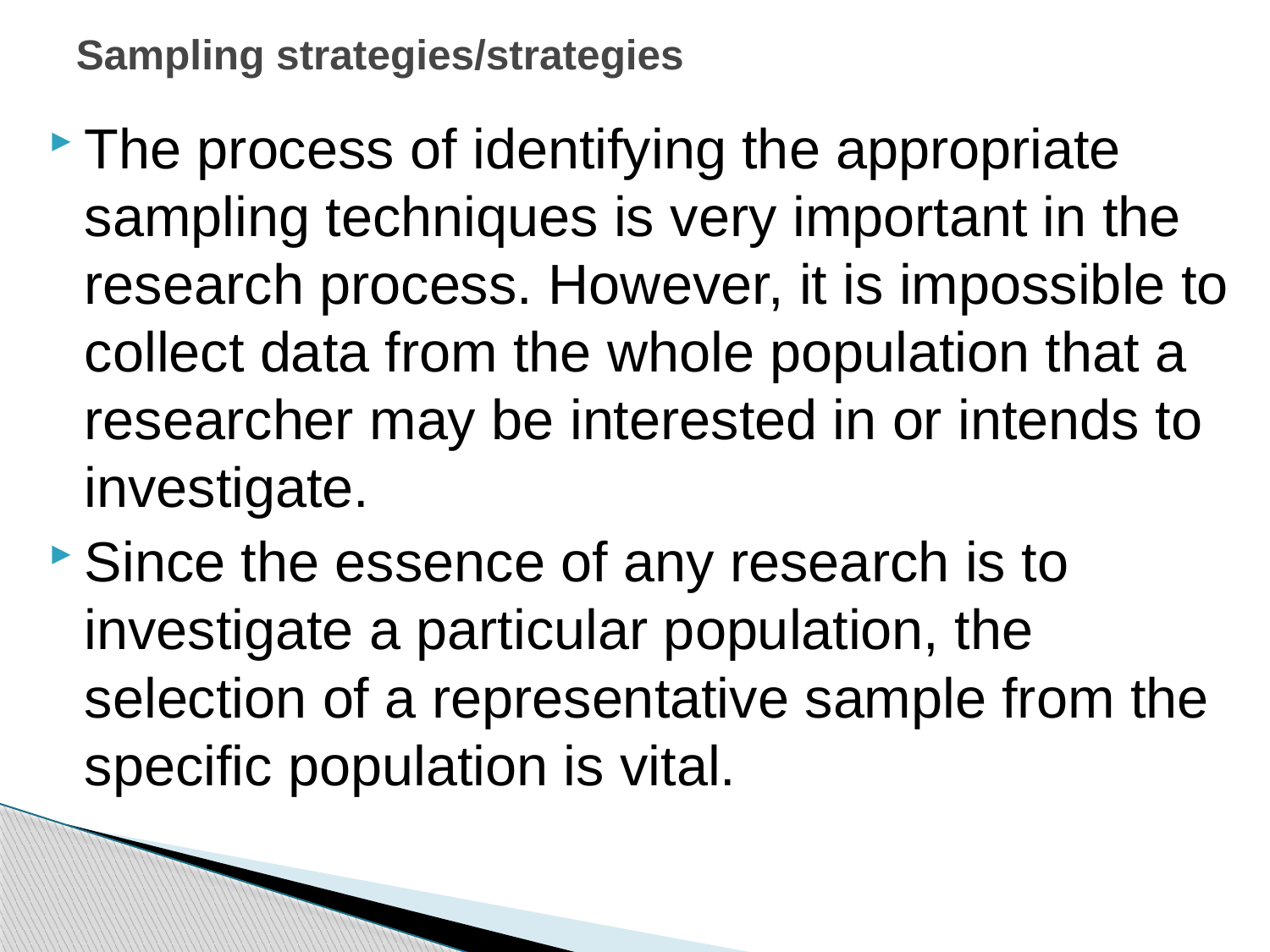

# Sampling strategies/strategies
The process of identifying the appropriate sampling techniques is very important in the research process. However, it is impossible to collect data from the whole population that a researcher may be interested in or intends to investigate.
Since the essence of any research is to investigate a particular population, the selection of a representative sample from the specific population is vital.